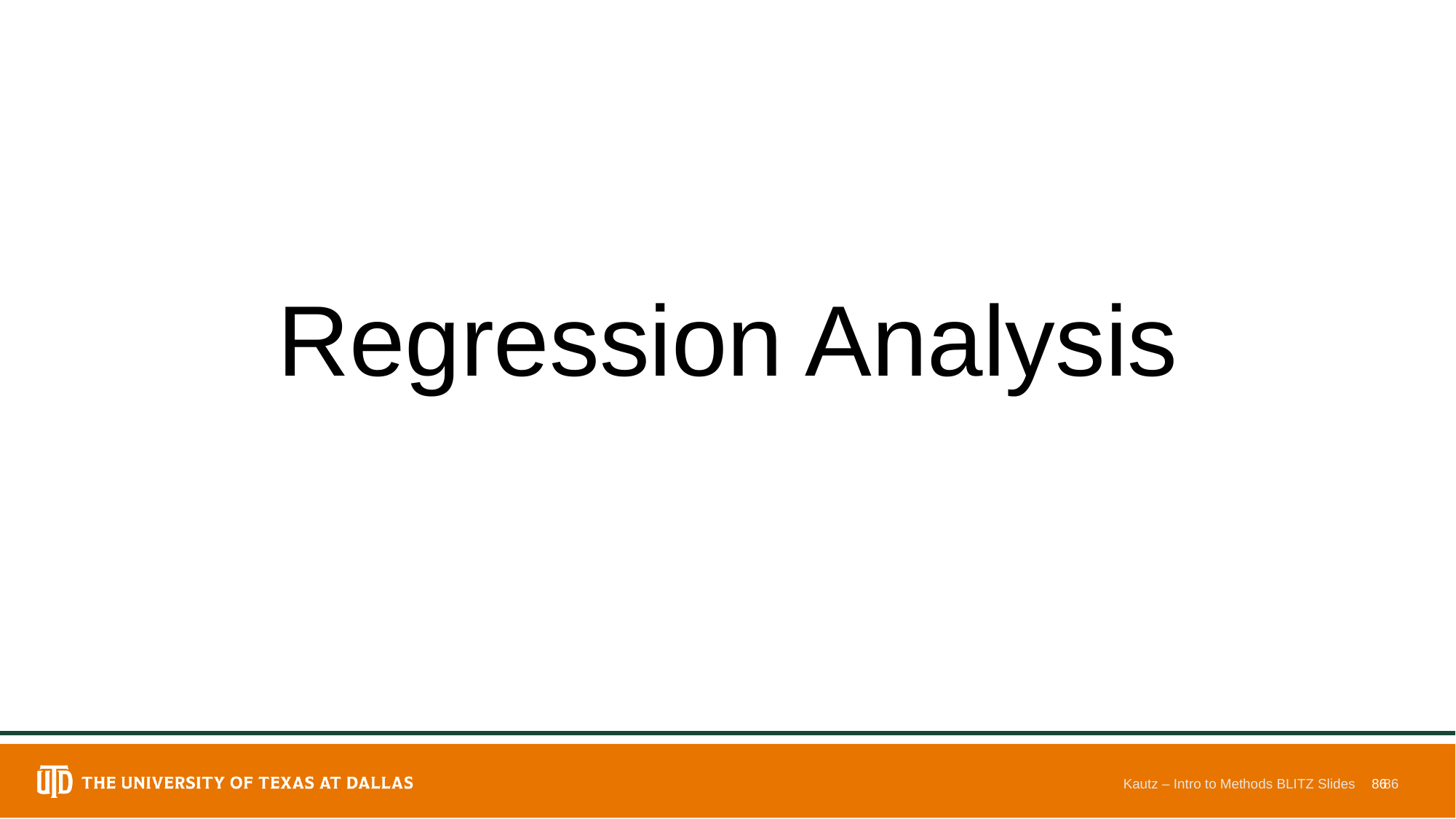

#

Regression Analysis
Kautz – Intro to Methods BLITZ Slides
86
86